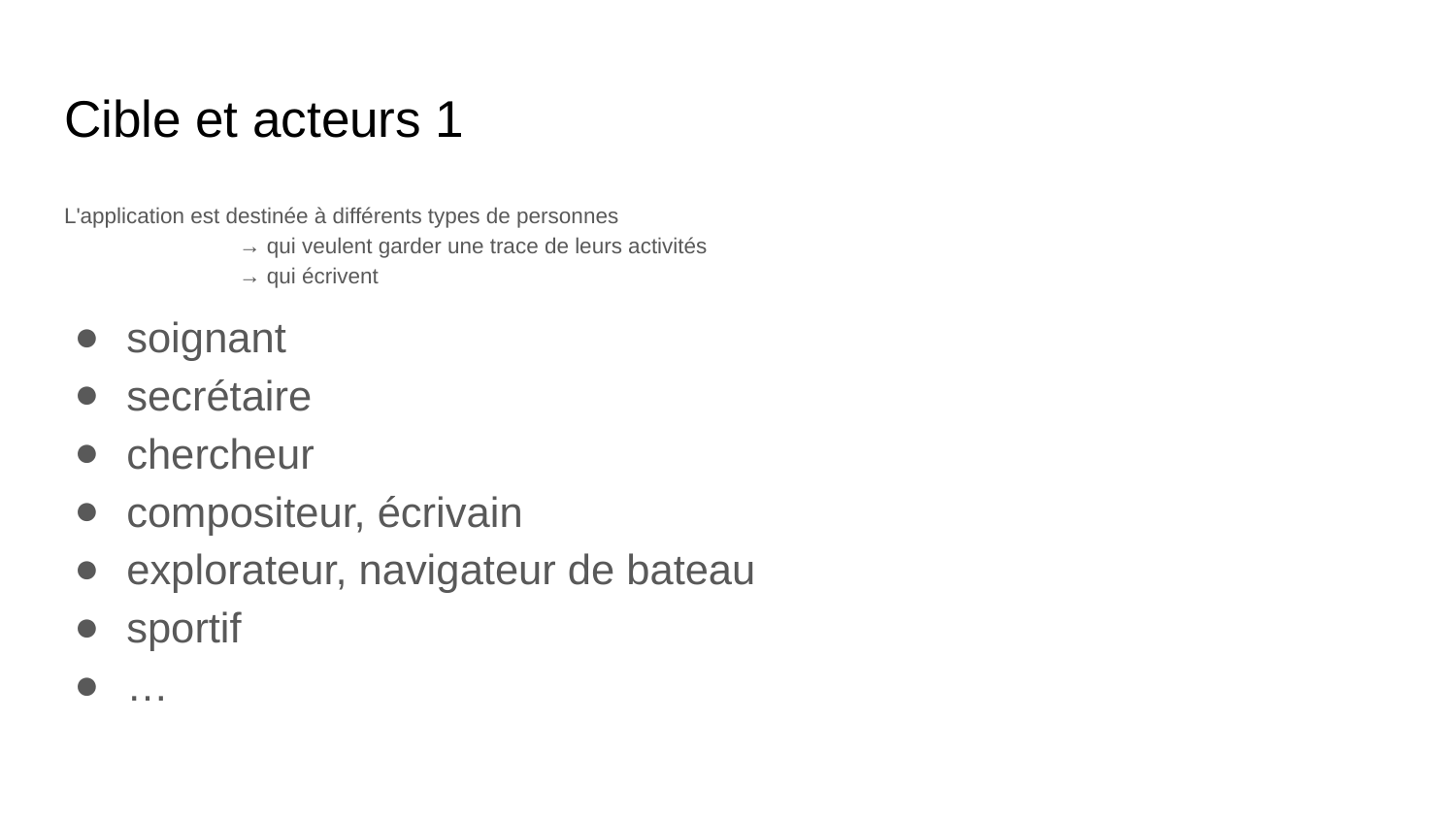

# Cible et acteurs 1
L'application est destinée à différents types de personnes
		→ qui veulent garder une trace de leurs activités
		→ qui écrivent
soignant
secrétaire
chercheur
compositeur, écrivain
explorateur, navigateur de bateau
sportif
…